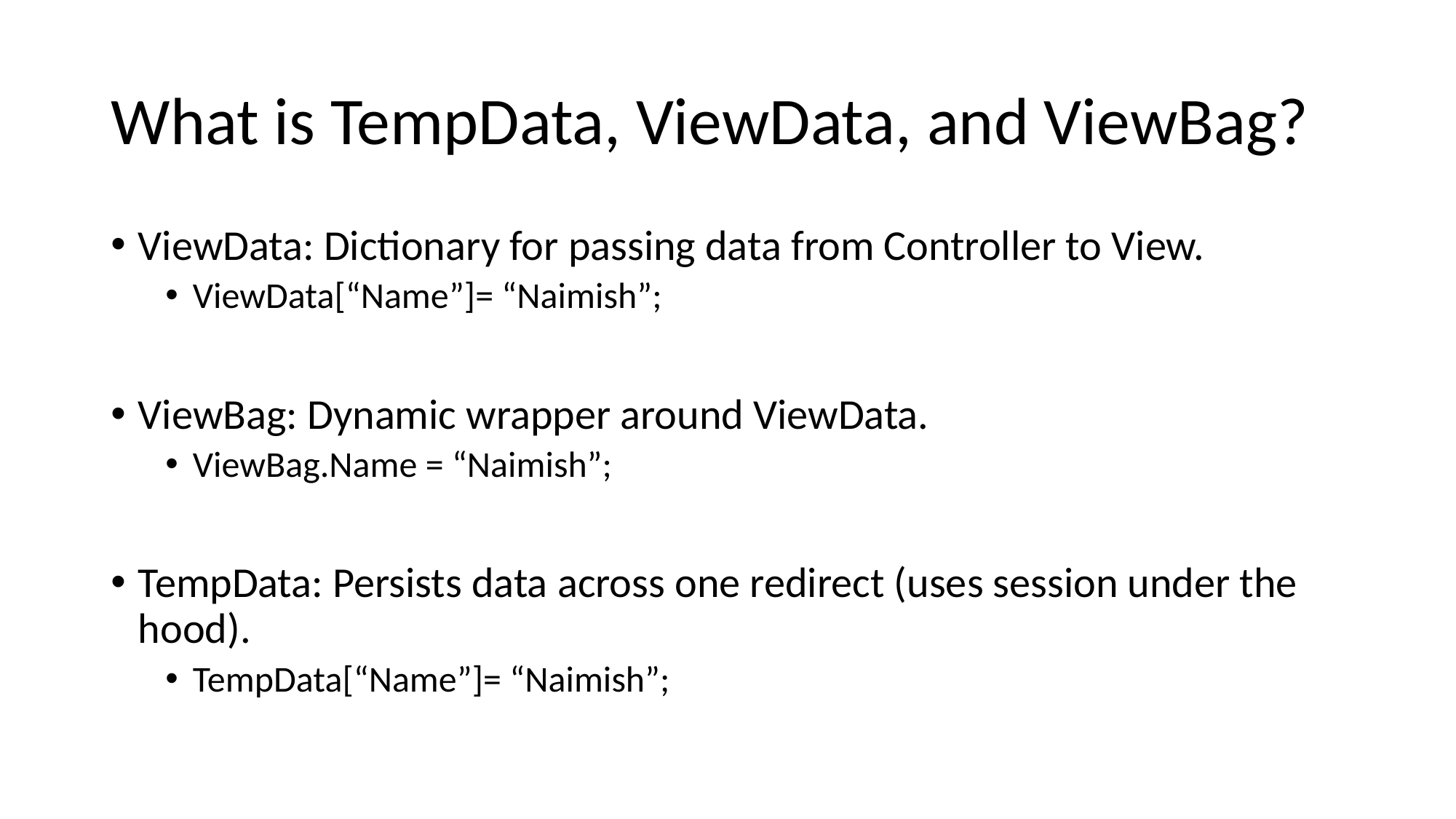

# What is TempData, ViewData, and ViewBag?
ViewData: Dictionary for passing data from Controller to View.
ViewData[“Name”]= “Naimish”;

ViewBag: Dynamic wrapper around ViewData.
ViewBag.Name = “Naimish”;

TempData: Persists data across one redirect (uses session under the hood).
TempData[“Name”]= “Naimish”;